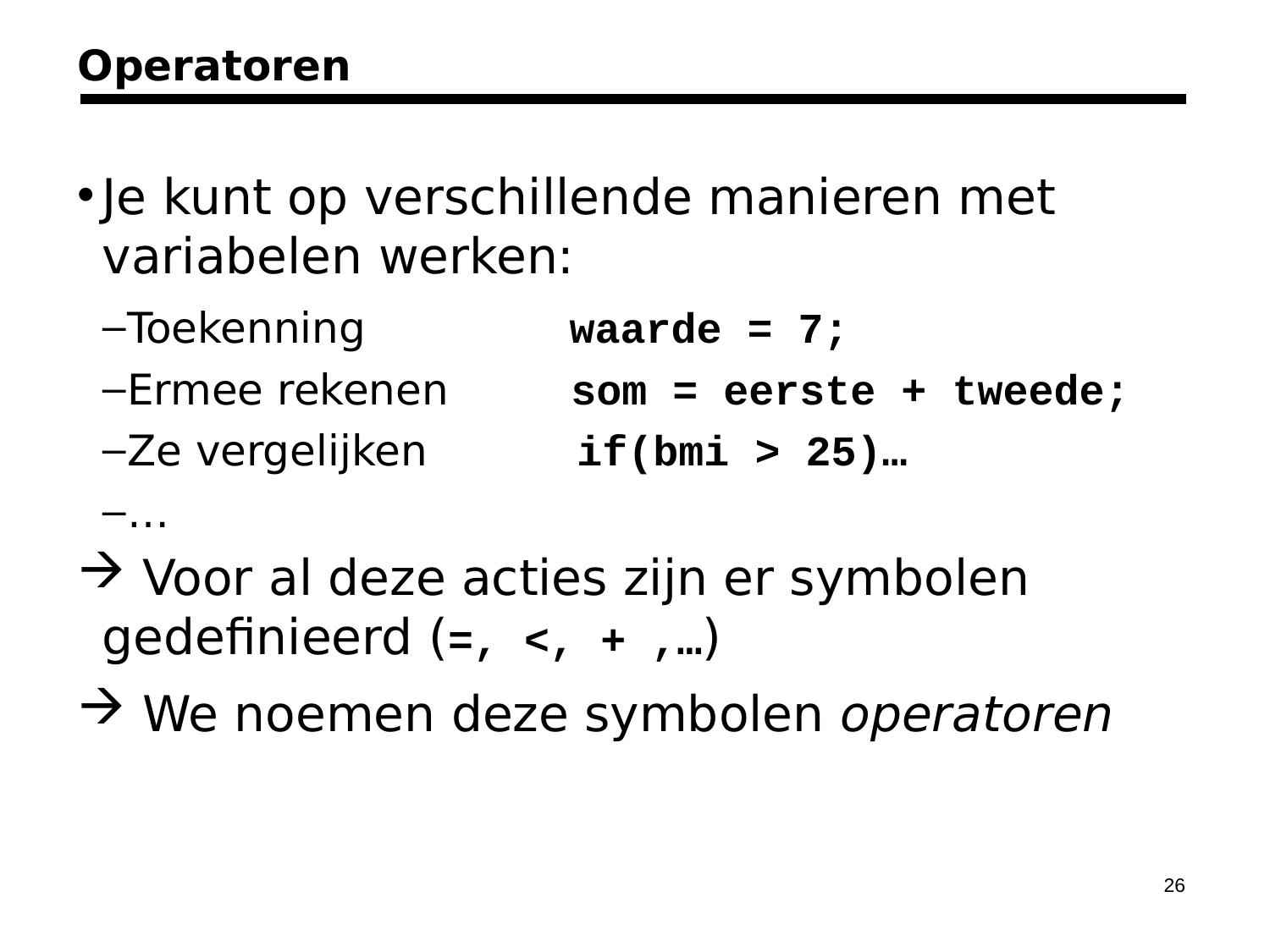

# Operatoren
Je kunt op verschillende manieren met variabelen werken:
Toekenning               waarde = 7;
Ermee rekenen         som = eerste + tweede;
Ze vergelijken           if(bmi > 25)…
…
 Voor al deze acties zijn er symbolen gedefinieerd (=, <, + ,…)
 We noemen deze symbolen operatoren